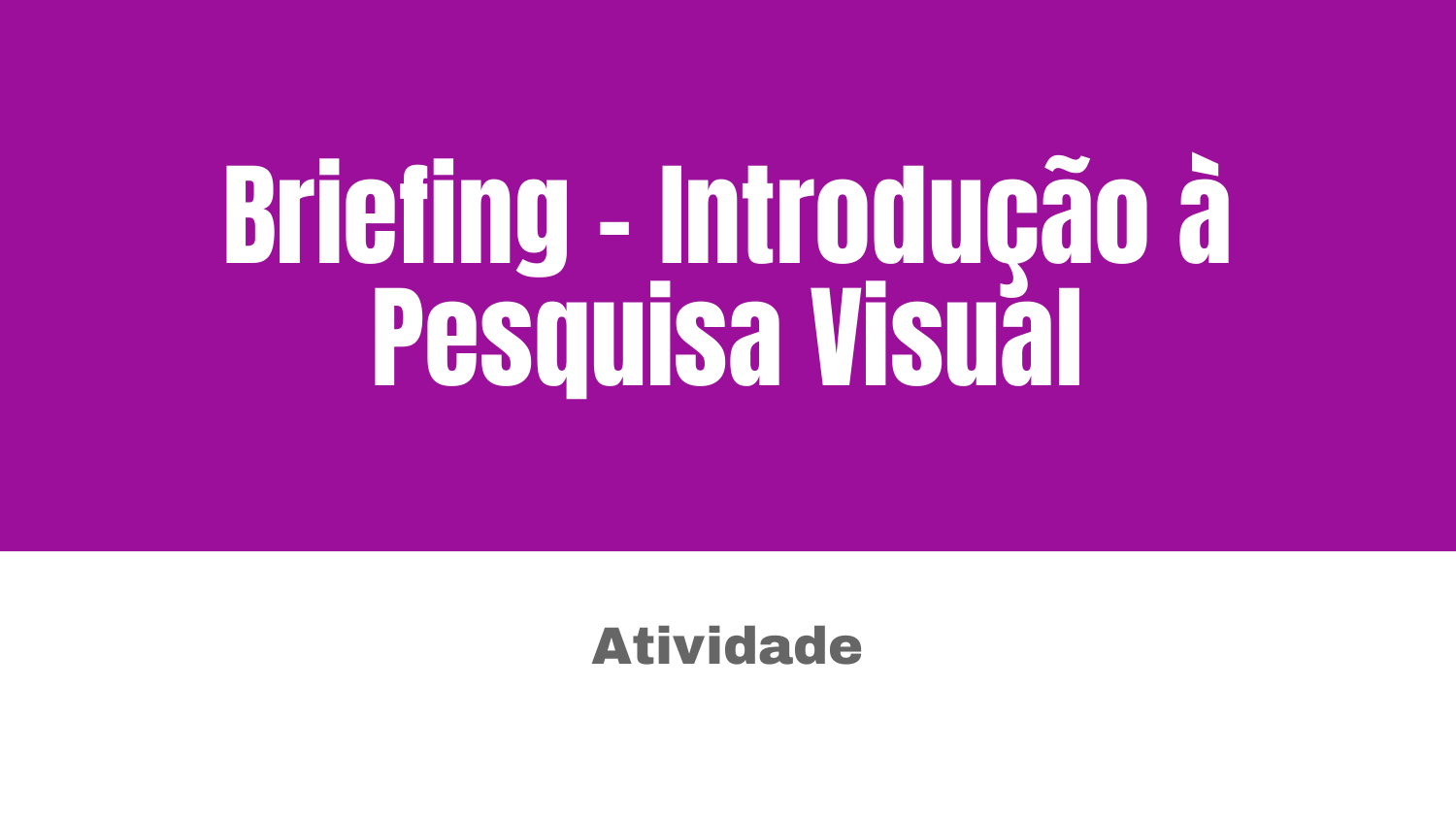

# Briefing - Introdução à Pesquisa Visual
Atividade